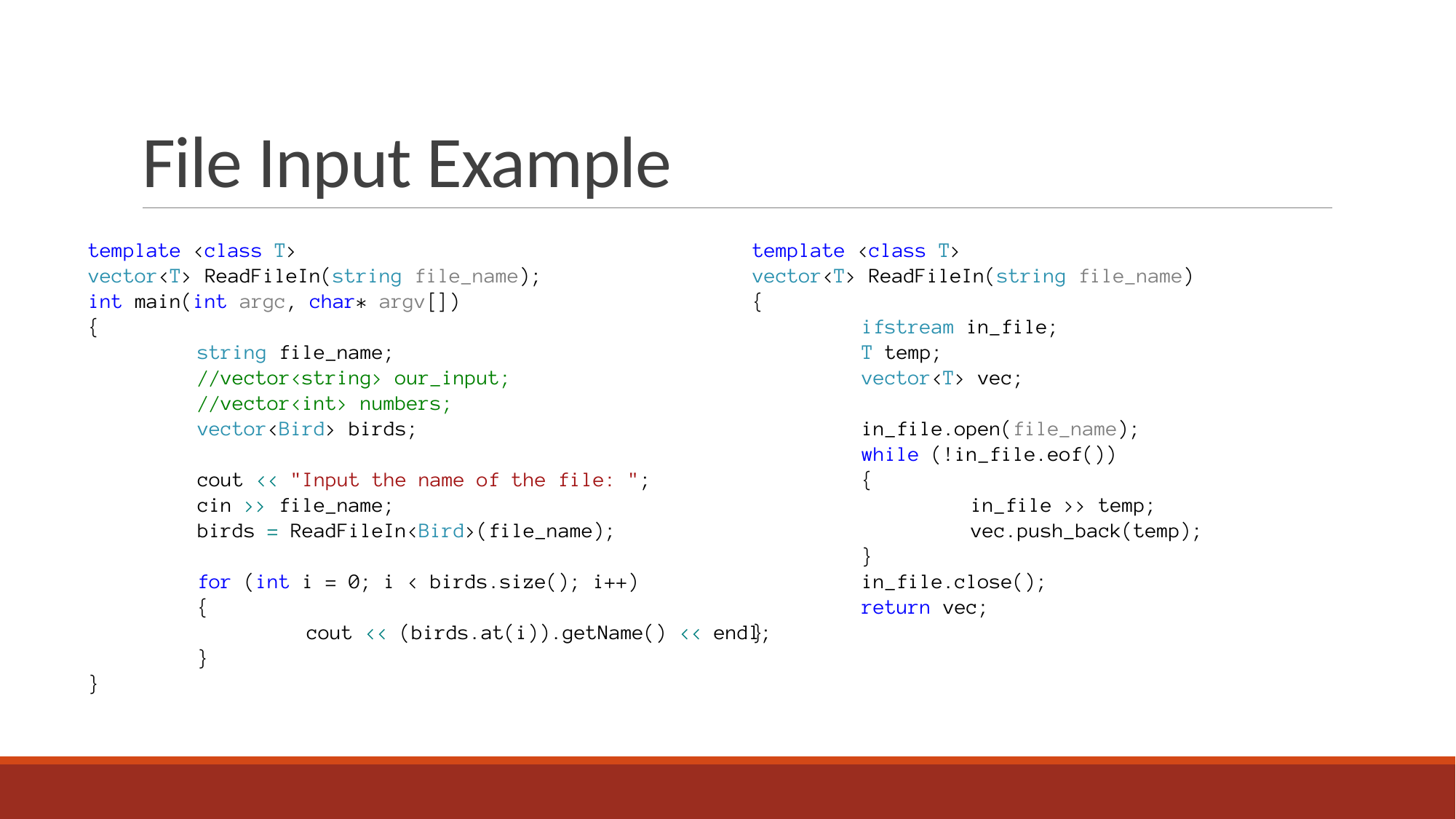

# File Input Example
template <class T>
vector<T> ReadFileIn(string file_name);
int main(int argc, char* argv[])
{
	string file_name;
	//vector<string> our_input;
	//vector<int> numbers;
	vector<Bird> birds;

	cout << "Input the name of the file: ";
	cin >> file_name;
	birds = ReadFileIn<Bird>(file_name);

	for (int i = 0; i < birds.size(); i++)
	{
		cout << (birds.at(i)).getName() << endl;
	}
}
template <class T>
vector<T> ReadFileIn(string file_name)
{
	ifstream in_file;
	T temp;
	vector<T> vec;

	in_file.open(file_name);
	while (!in_file.eof())
	{
		in_file >> temp;
		vec.push_back(temp);
	}
	in_file.close();
	return vec;
}